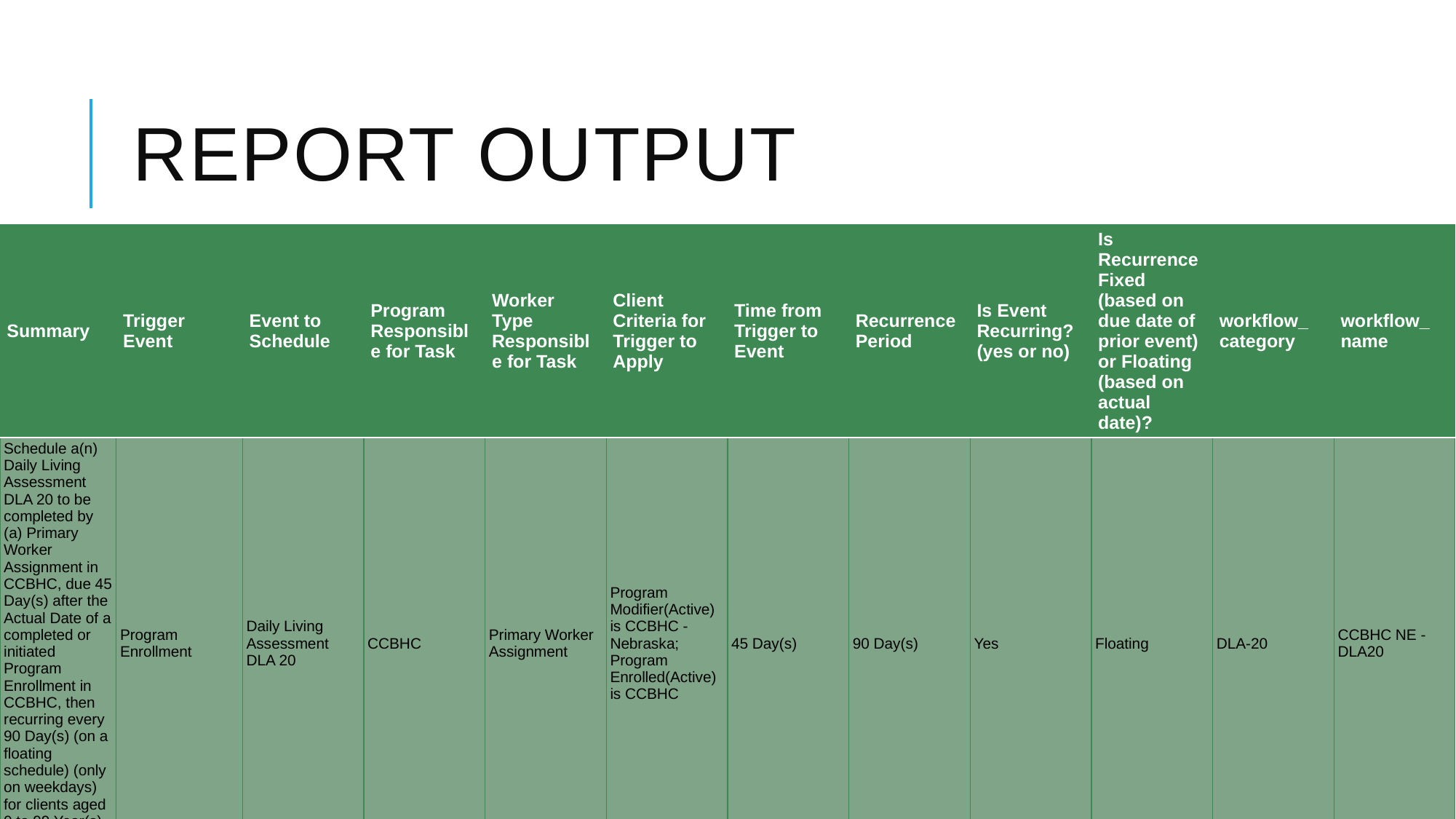

# Report Output
| Summary | Trigger Event | Event to Schedule | Program Responsible for Task | Worker Type Responsible for Task | Client Criteria for Trigger to Apply | Time from Trigger to Event | Recurrence Period | Is Event Recurring? (yes or no) | Is Recurrence Fixed (based on due date of prior event) or Floating (based on actual date)? | workflow\_ category | workflow\_ name |
| --- | --- | --- | --- | --- | --- | --- | --- | --- | --- | --- | --- |
| Schedule a(n) Daily Living Assessment DLA 20 to be completed by (a) Primary Worker Assignment in CCBHC, due 45 Day(s) after the Actual Date of a completed or initiated Program Enrollment in CCBHC, then recurring every 90 Day(s) (on a floating schedule) (only on weekdays) for clients aged 0 to 99 Year(s) old. | Program Enrollment | Daily Living Assessment DLA 20 | CCBHC | Primary Worker Assignment | Program Modifier(Active) is CCBHC - Nebraska; Program Enrolled(Active) is CCBHC | 45 Day(s) | 90 Day(s) | Yes | Floating | DLA-20 | CCBHC NE - DLA20 |